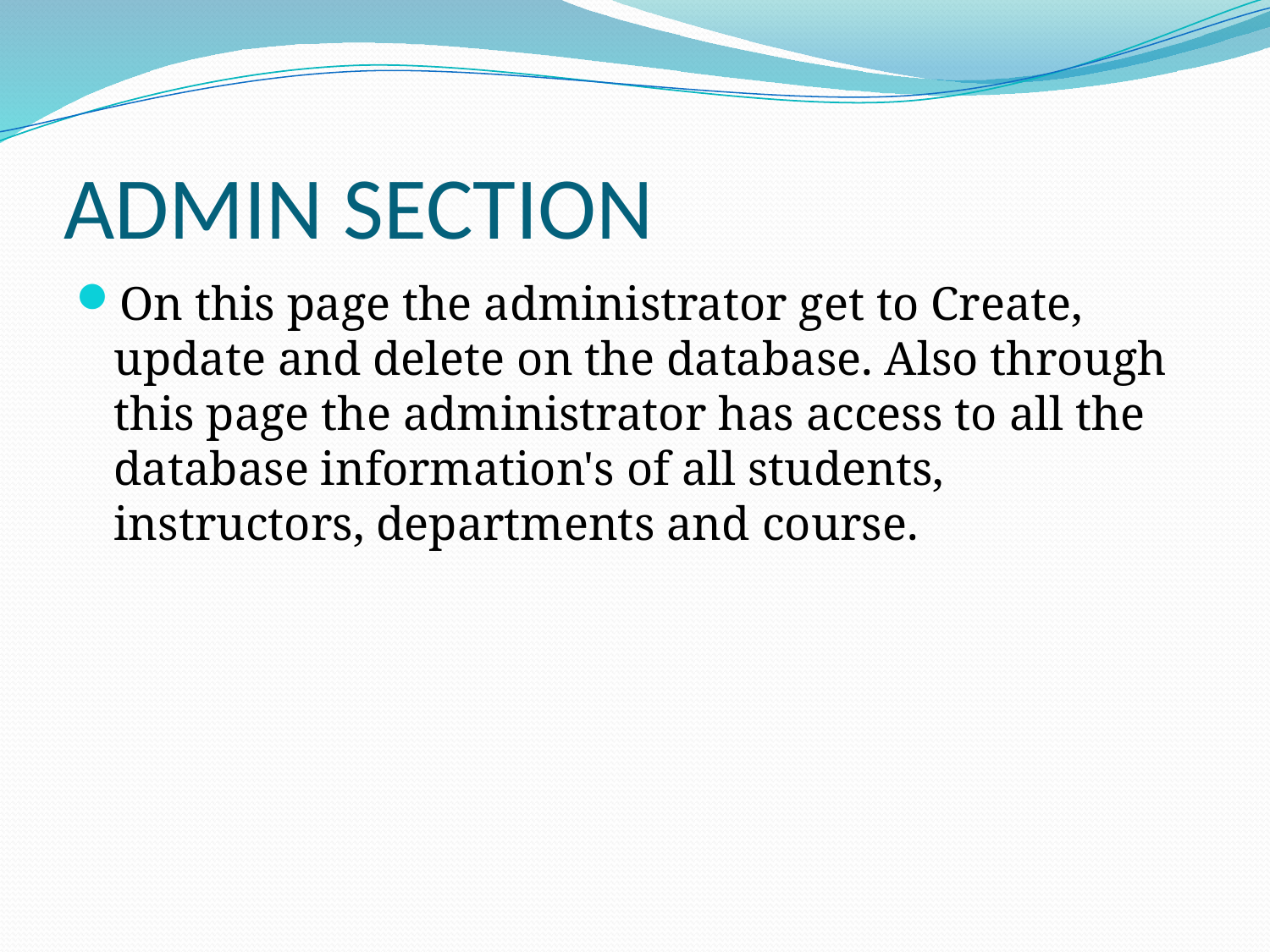

# ADMIN SECTION
On this page the administrator get to Create, update and delete on the database. Also through this page the administrator has access to all the database information's of all students, instructors, departments and course.